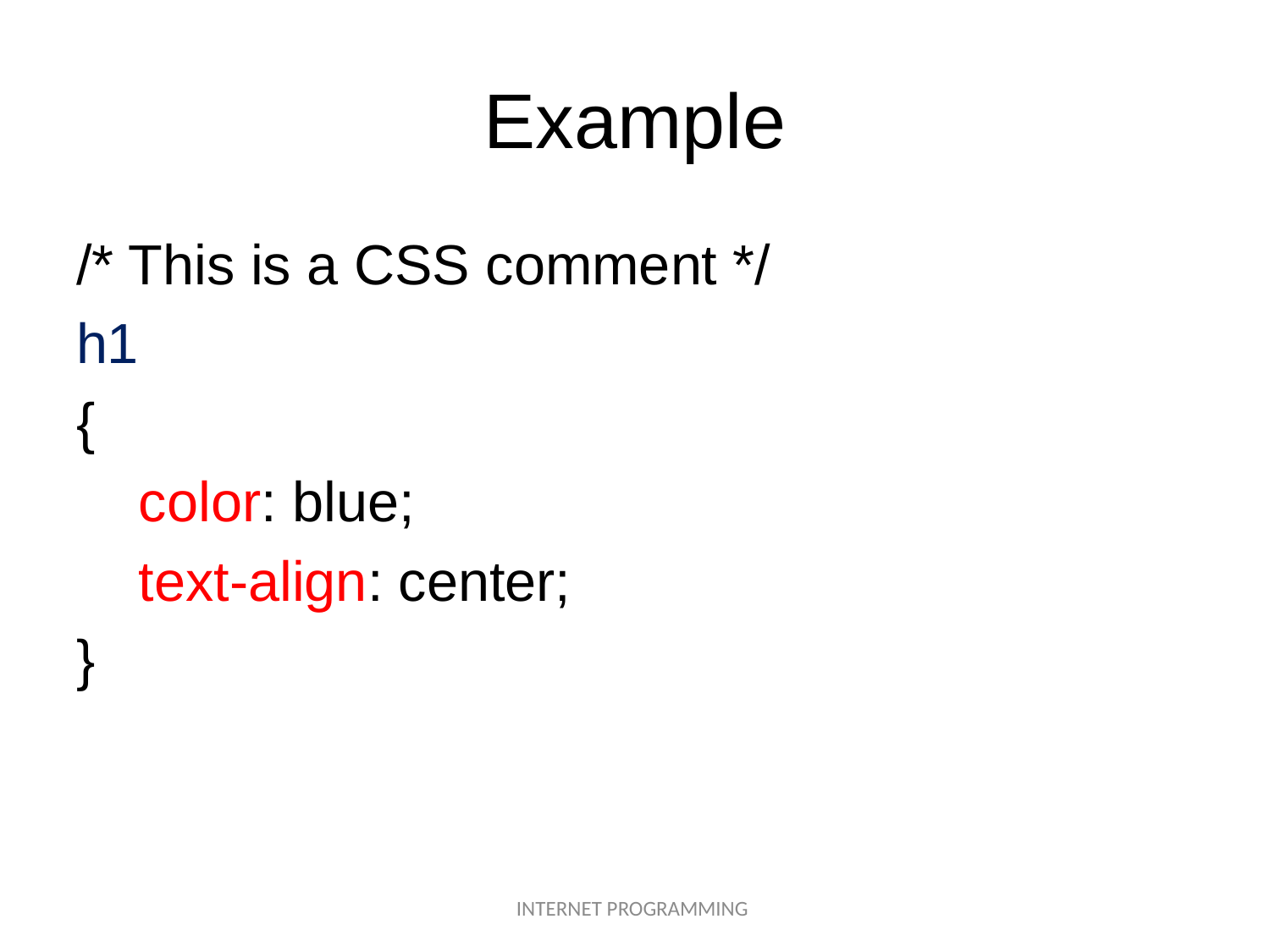

# Example
/* This is a CSS comment */
h1
{
    color: blue;
    text-align: center;
}
INTERNET PROGRAMMING